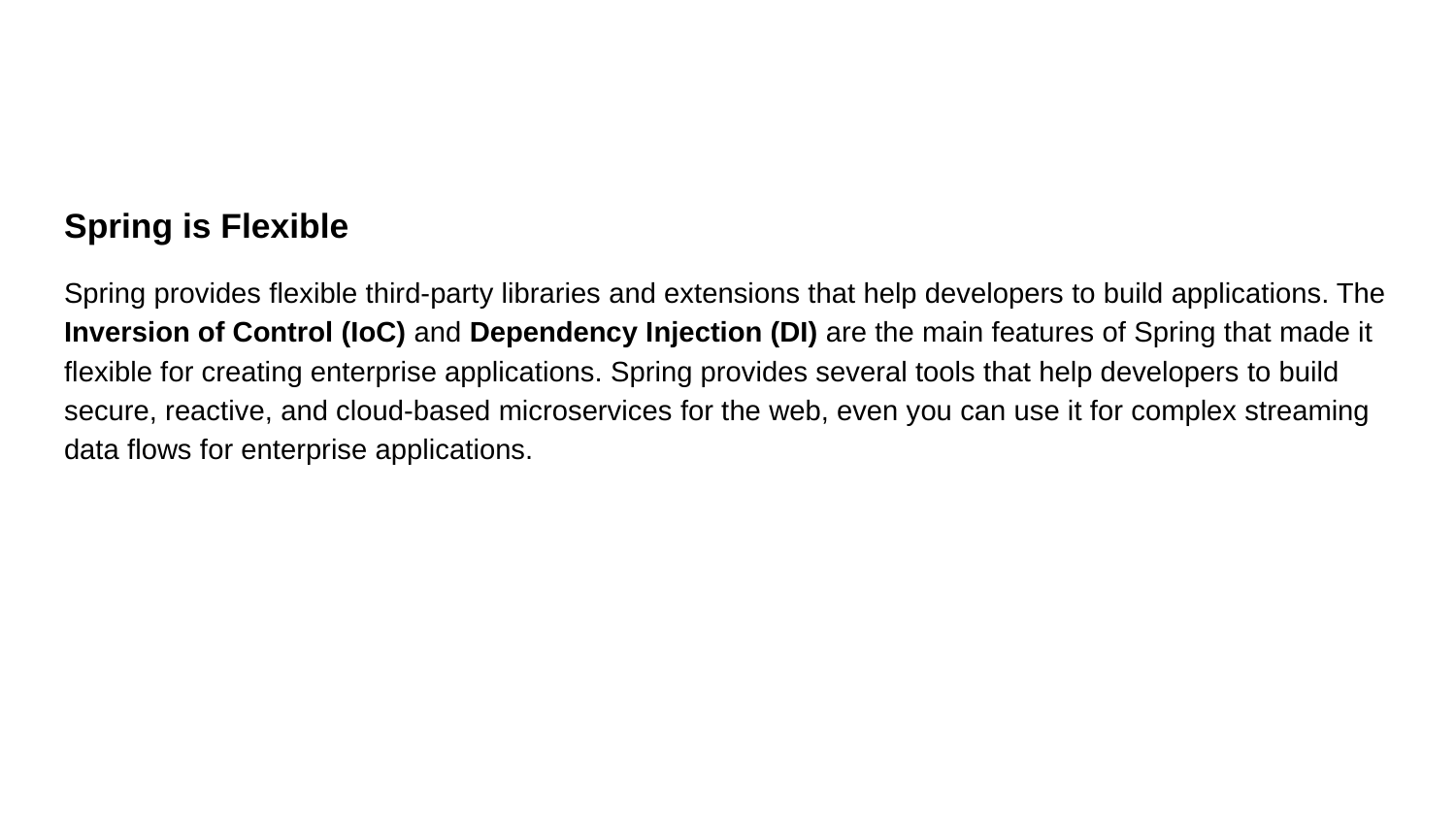

#
Spring is Flexible
Spring provides flexible third-party libraries and extensions that help developers to build applications. The Inversion of Control (IoC) and Dependency Injection (DI) are the main features of Spring that made it flexible for creating enterprise applications. Spring provides several tools that help developers to build secure, reactive, and cloud-based microservices for the web, even you can use it for complex streaming data flows for enterprise applications.